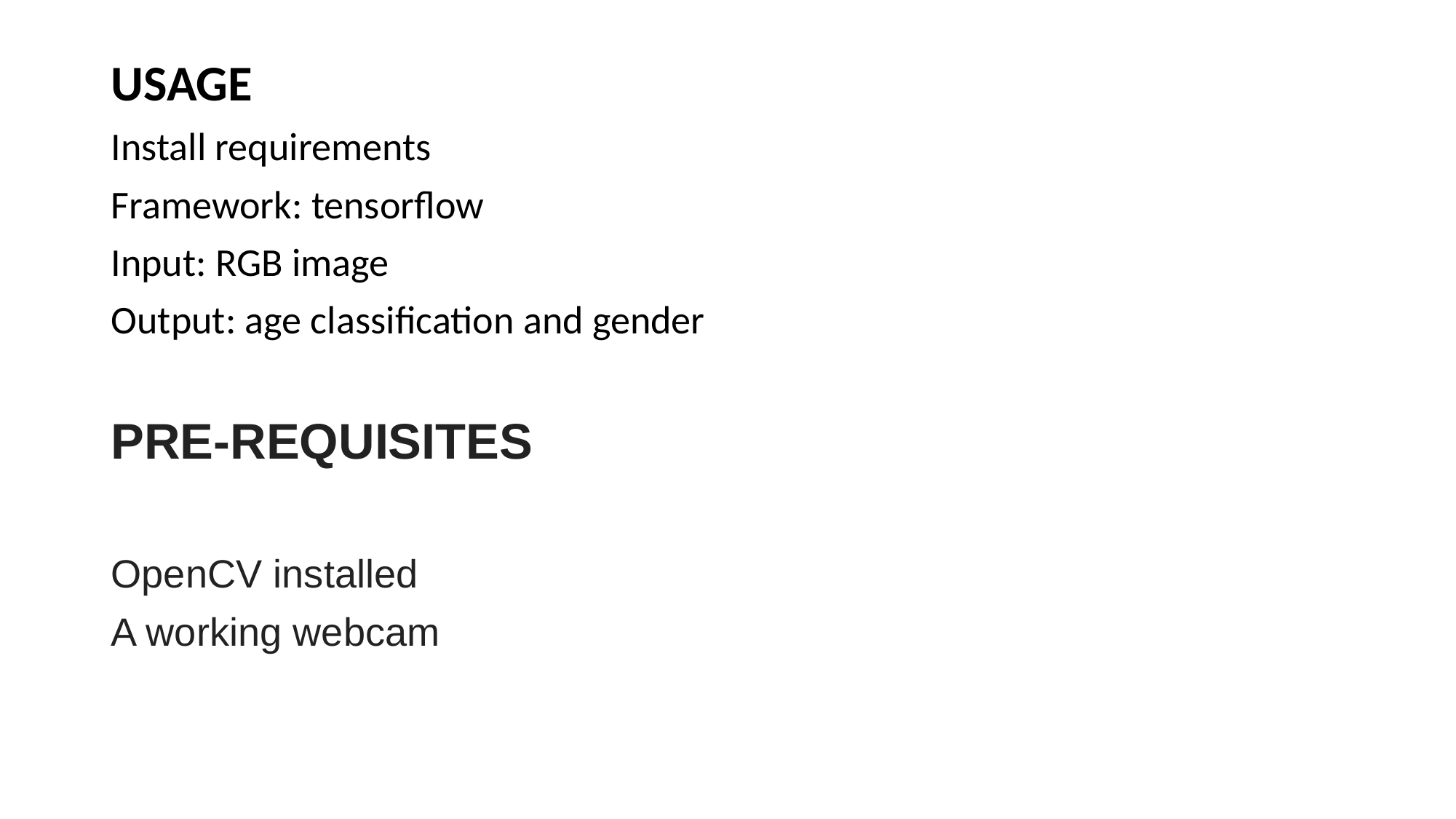

USAGE
Install requirements
Framework: tensorflow
Input: RGB image
Output: age classification and gender

PRE-REQUISITES

OpenCV installed
A working webcam